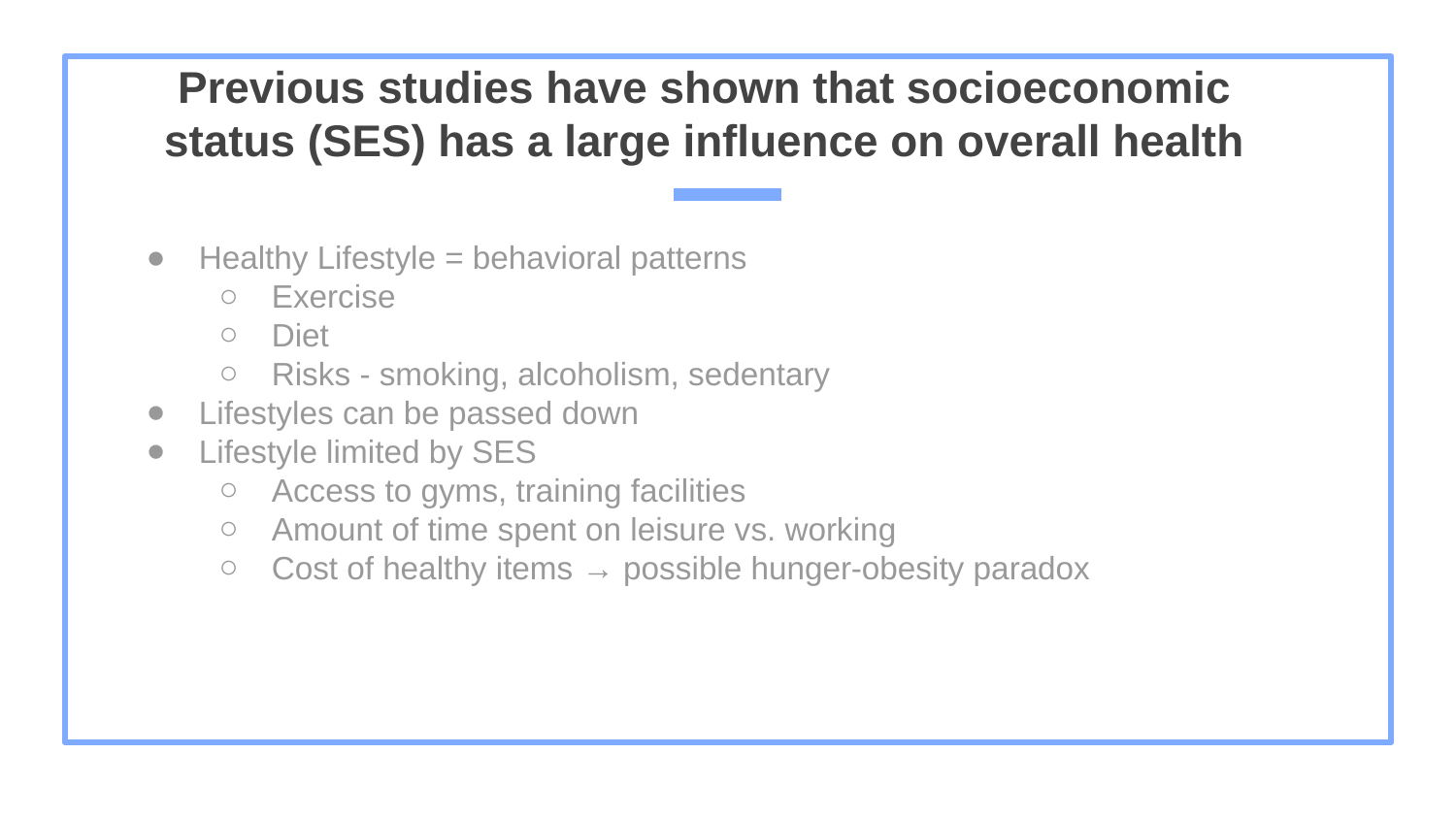

# Previous studies have shown that socioeconomic status (SES) has a large influence on overall health
Healthy Lifestyle = behavioral patterns
Exercise
Diet
Risks - smoking, alcoholism, sedentary
Lifestyles can be passed down
Lifestyle limited by SES
Access to gyms, training facilities
Amount of time spent on leisure vs. working
Cost of healthy items → possible hunger-obesity paradox